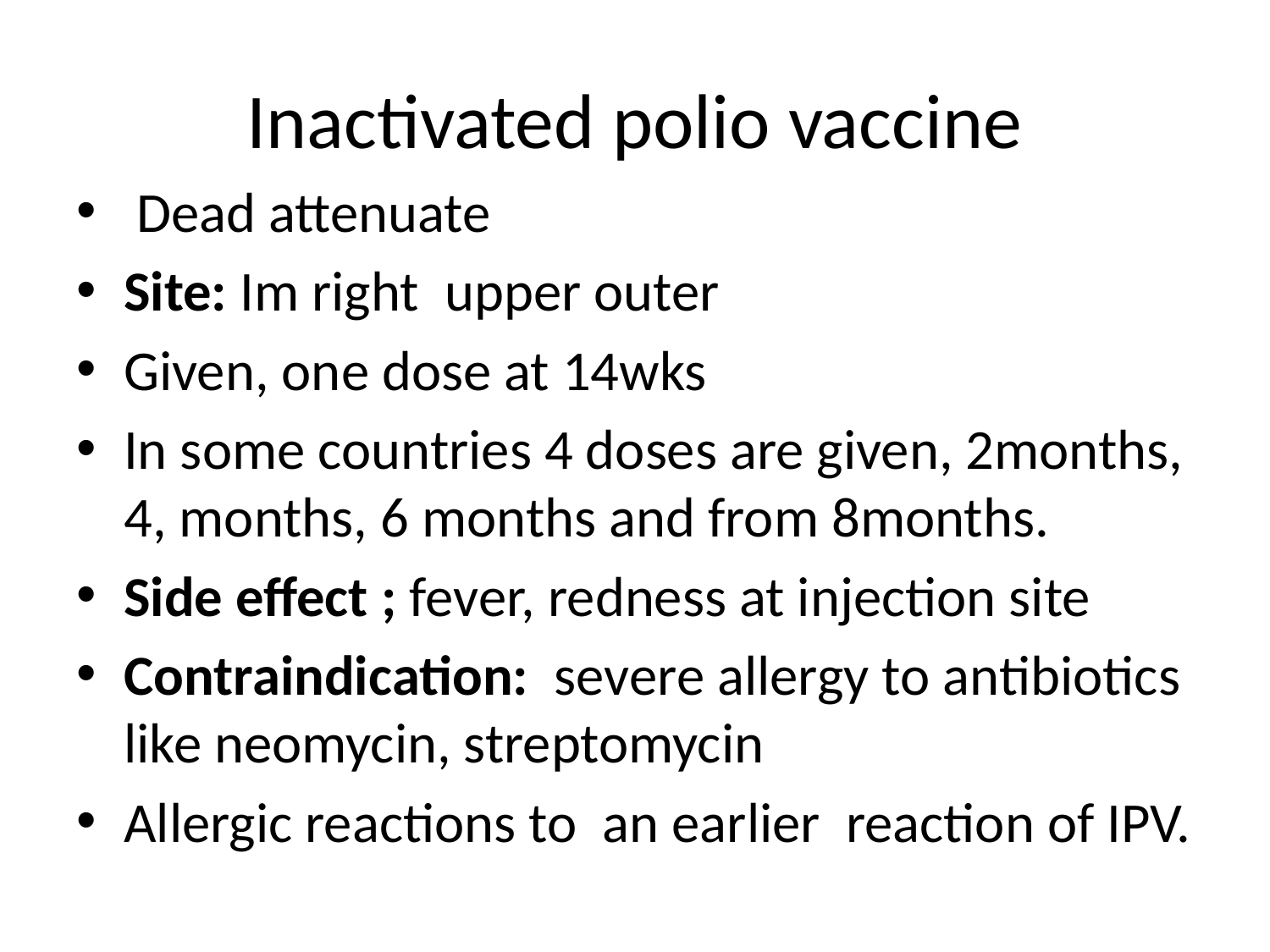

# Inactivated polio vaccine
 Dead attenuate
Site: Im right  upper outer
Given, one dose at 14wks
In some countries 4 doses are given, 2months, 4, months, 6 months and from 8months.
Side effect ; fever, redness at injection site
Contraindication:  severe allergy to antibiotics like neomycin, streptomycin
Allergic reactions to  an earlier  reaction of IPV.